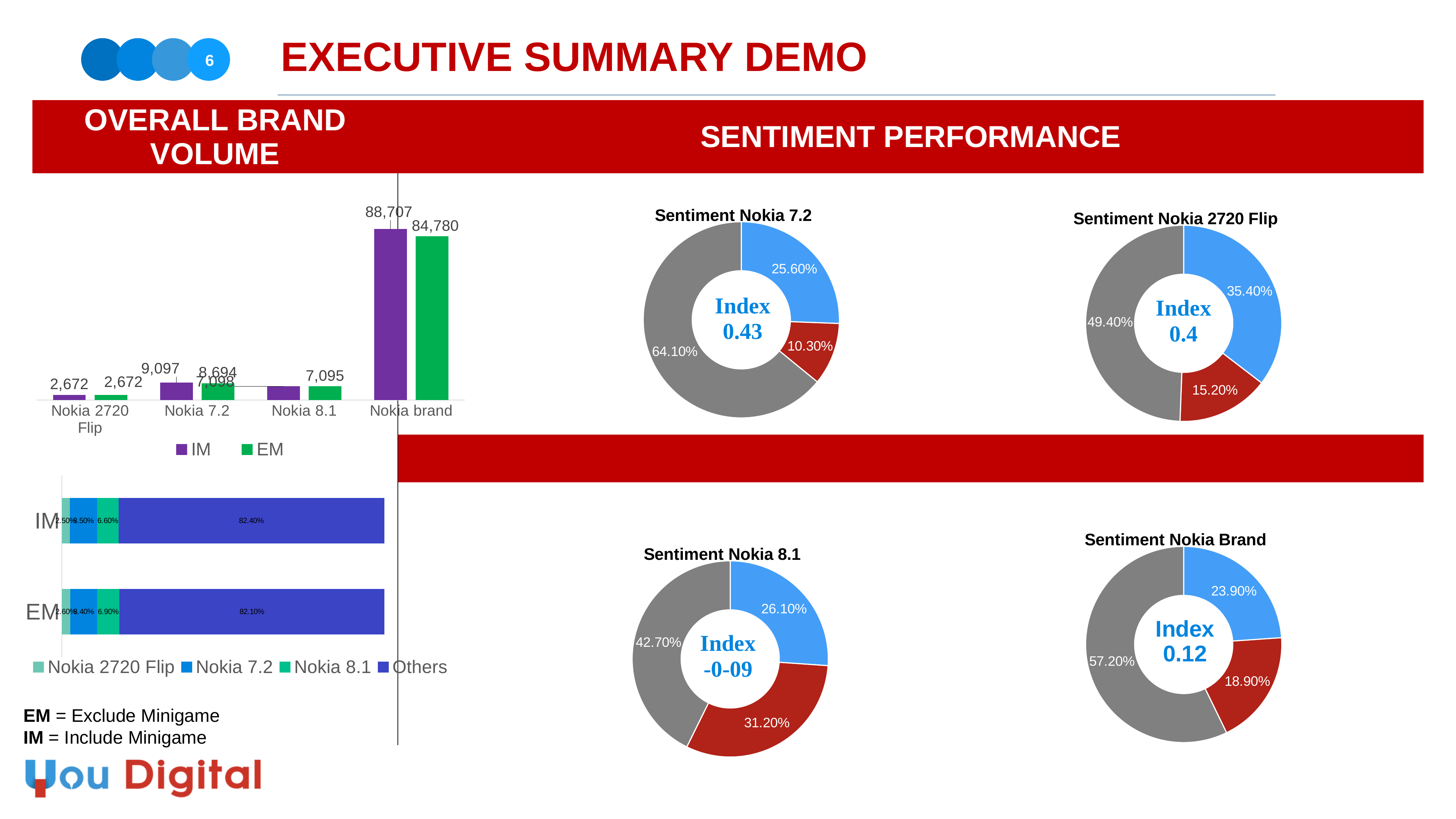

# EXECUTIVE SUMMARY DEMO
6
| OVERALL BRAND VOLUME | SENTIMENT PERFORMANCE |
| --- | --- |
|  |  |
|  |  |
|  |  |

### Chart

| Category | IM | EM |
|---|---|---|
| Nokia 2720 Flip | 2672.0 | 2672.0 |
| Nokia 7.2 | 9097.0 | 8694.0 |
| Nokia 8.1 | 7098.0 | 7095.0 |
| Nokia brand | 88707.0 | 84780.0 |

### Chart: Sentiment Nokia 7.2

| Category | Column1 |
|---|---|
| Positive | 0.256 |
| Negative | 0.103 |
| Neutral | 0.641 |

### Chart: Sentiment Nokia 2720 Flip

| Category | Column1 |
|---|---|
| Positive | 0.354 |
| Negative | 0.152 |
| Neutral | 0.494 |

### Chart

| Category | Nokia 2720 Flip | Nokia 7.2 | Nokia 8.1 | Others |
|---|---|---|---|---|
| EM | 0.026 | 0.084 | 0.069 | 0.821 |
| IM | 0.025 | 0.085 | 0.066 | 0.8240000000000001 |

### Chart: Sentiment Nokia Brand

| Category | Column1 |
|---|---|
| Positive | 0.239 |
| Negative | 0.189 |
| Neutral | 0.572 |

### Chart: Sentiment Nokia 8.1

| Category | Column1 |
|---|---|
| Positive | 0.261 |
| Negative | 0.312 |
| Neutral | 0.427 |
EM = Exclude Minigame
IM = Include Minigame